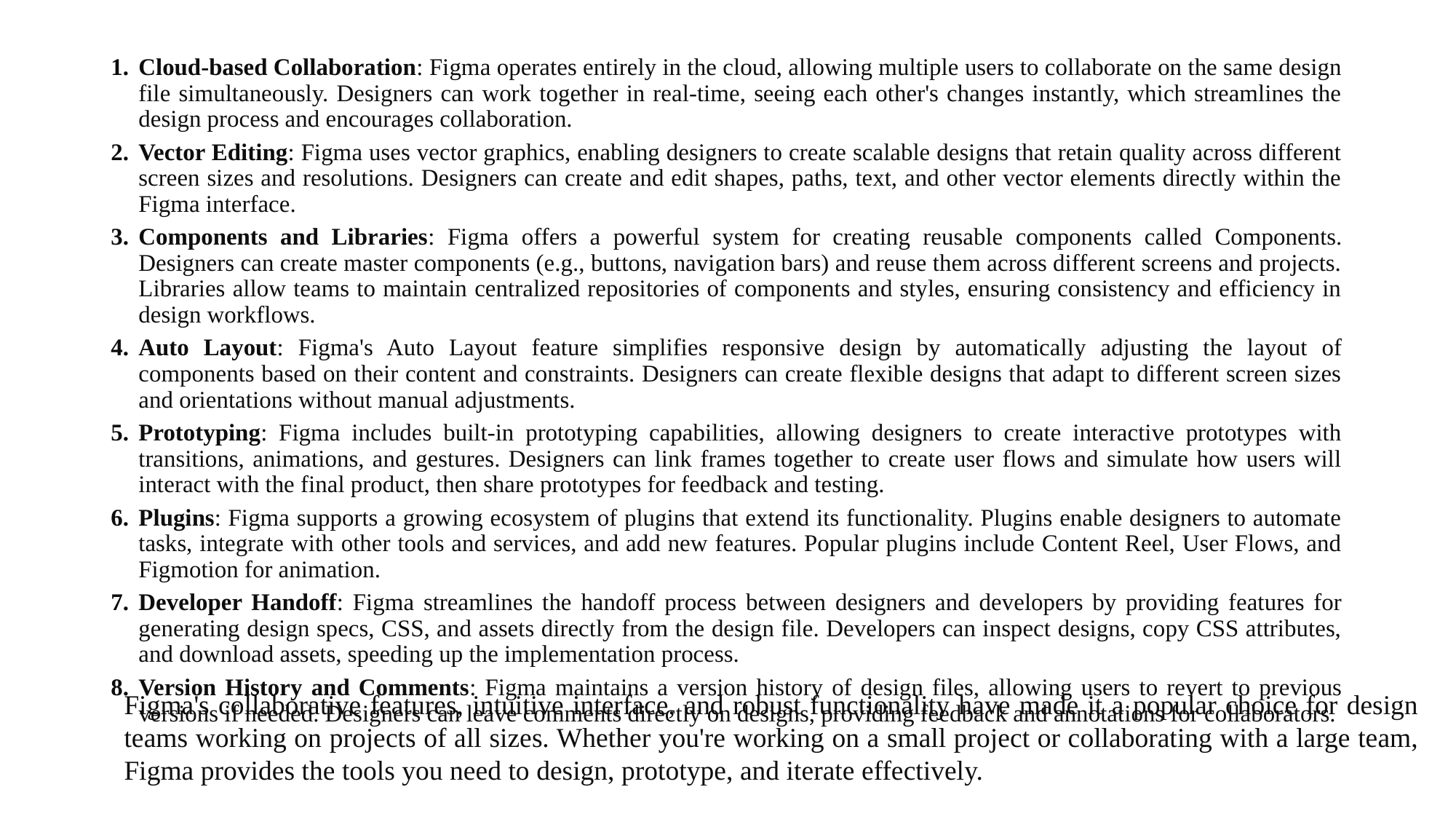

Cloud-based Collaboration: Figma operates entirely in the cloud, allowing multiple users to collaborate on the same design file simultaneously. Designers can work together in real-time, seeing each other's changes instantly, which streamlines the design process and encourages collaboration.
Vector Editing: Figma uses vector graphics, enabling designers to create scalable designs that retain quality across different screen sizes and resolutions. Designers can create and edit shapes, paths, text, and other vector elements directly within the Figma interface.
Components and Libraries: Figma offers a powerful system for creating reusable components called Components. Designers can create master components (e.g., buttons, navigation bars) and reuse them across different screens and projects. Libraries allow teams to maintain centralized repositories of components and styles, ensuring consistency and efficiency in design workflows.
Auto Layout: Figma's Auto Layout feature simplifies responsive design by automatically adjusting the layout of components based on their content and constraints. Designers can create flexible designs that adapt to different screen sizes and orientations without manual adjustments.
Prototyping: Figma includes built-in prototyping capabilities, allowing designers to create interactive prototypes with transitions, animations, and gestures. Designers can link frames together to create user flows and simulate how users will interact with the final product, then share prototypes for feedback and testing.
Plugins: Figma supports a growing ecosystem of plugins that extend its functionality. Plugins enable designers to automate tasks, integrate with other tools and services, and add new features. Popular plugins include Content Reel, User Flows, and Figmotion for animation.
Developer Handoff: Figma streamlines the handoff process between designers and developers by providing features for generating design specs, CSS, and assets directly from the design file. Developers can inspect designs, copy CSS attributes, and download assets, speeding up the implementation process.
Version History and Comments: Figma maintains a version history of design files, allowing users to revert to previous versions if needed. Designers can leave comments directly on designs, providing feedback and annotations for collaborators.

Figma's collaborative features, intuitive interface, and robust functionality have made it a popular choice for design teams working on projects of all sizes. Whether you're working on a small project or collaborating with a large team, Figma provides the tools you need to design, prototype, and iterate effectively.